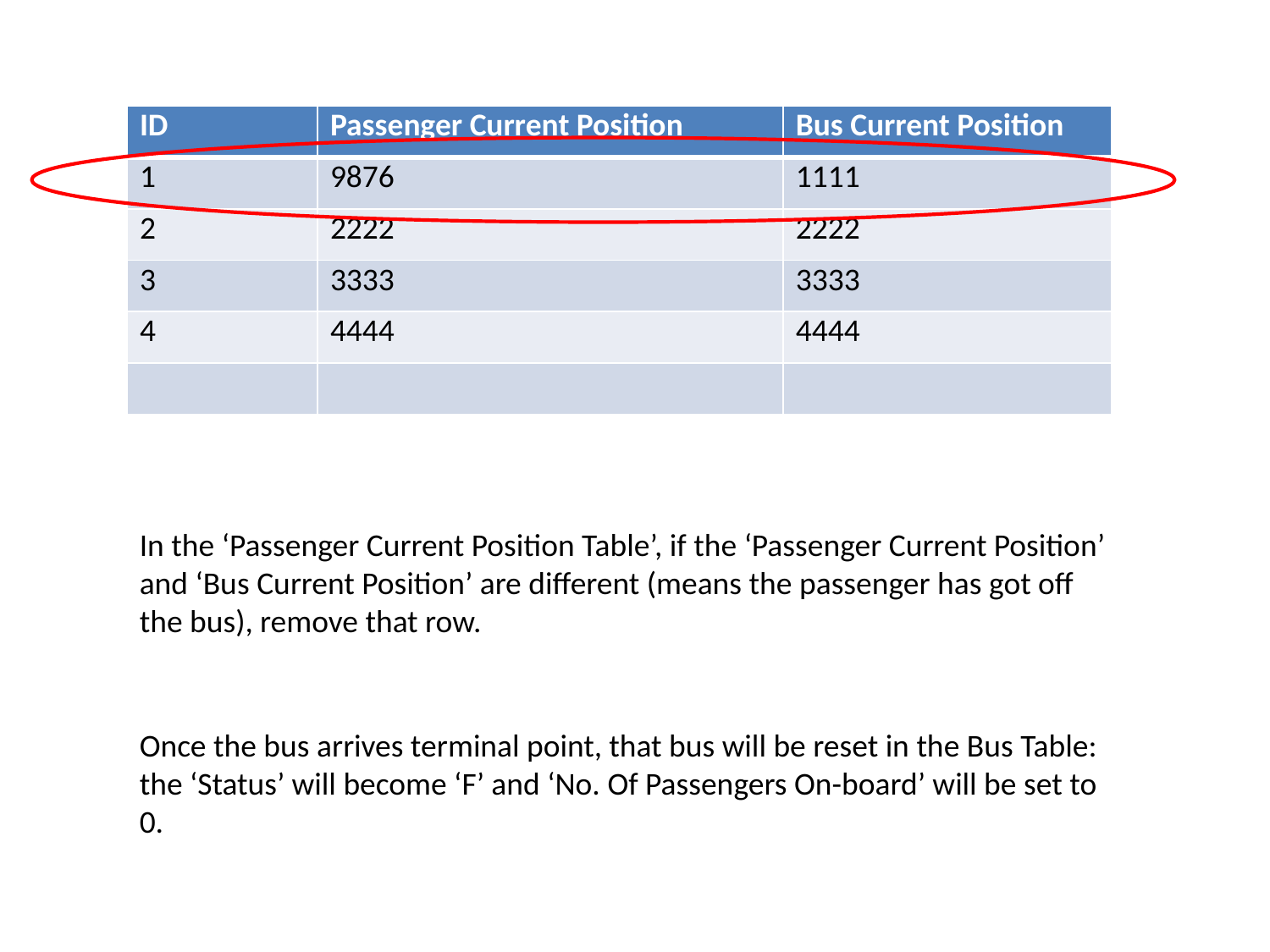

| ID | Passenger Current Position | Bus Current Position |
| --- | --- | --- |
| 1 | 9876 | 1111 |
| 2 | 2222 | 2222 |
| 3 | 3333 | 3333 |
| 4 | 4444 | 4444 |
|  |  |  |

In the ‘Passenger Current Position Table’, if the ‘Passenger Current Position’ and ‘Bus Current Position’ are different (means the passenger has got off the bus), remove that row.
Once the bus arrives terminal point, that bus will be reset in the Bus Table: the ‘Status’ will become ‘F’ and ‘No. Of Passengers On-board’ will be set to 0.